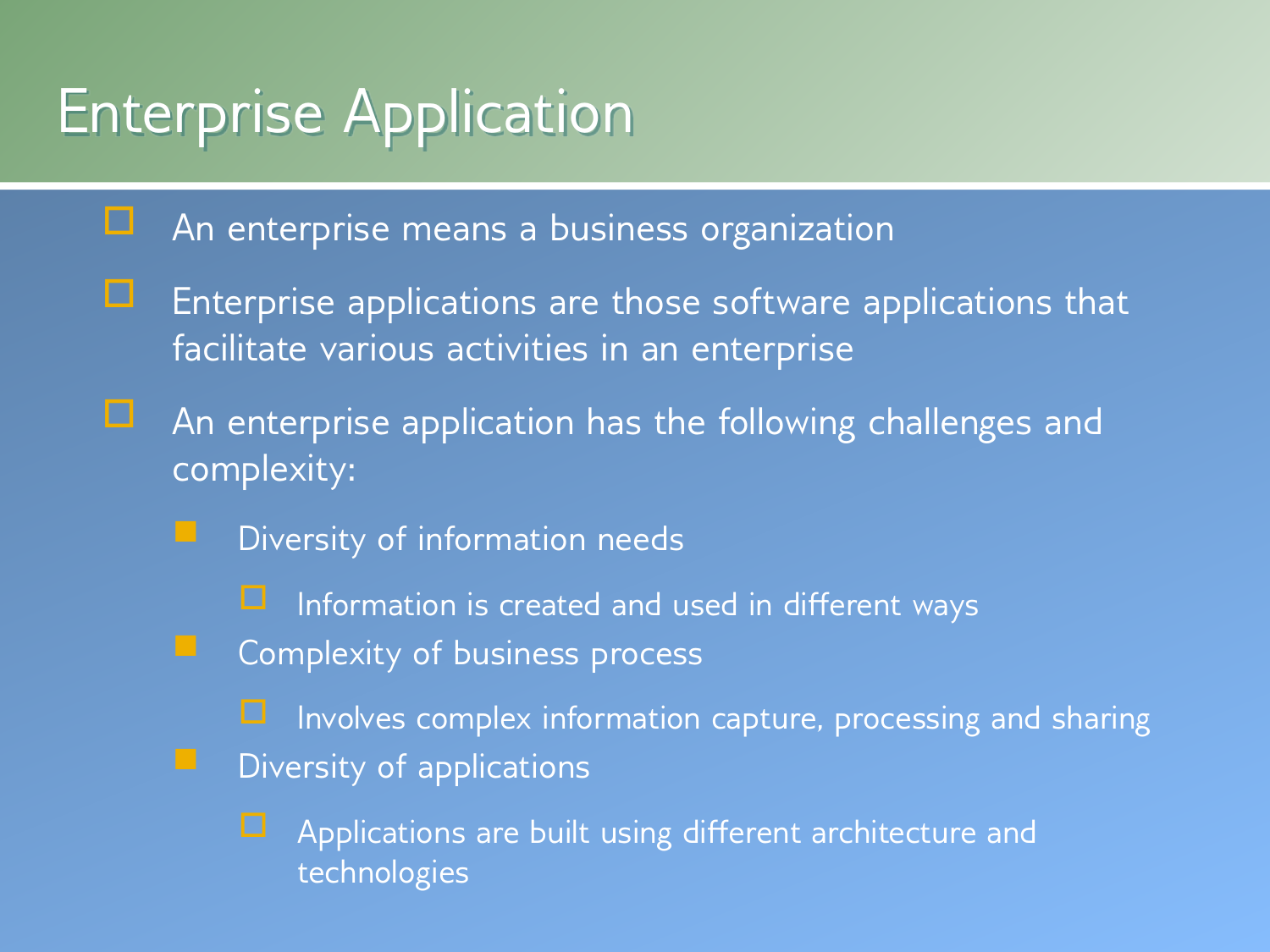

# Enterprise Application
An enterprise means a business organization
Enterprise applications are those software applications that facilitate various activities in an enterprise
An enterprise application has the following challenges and complexity:
Diversity of information needs
Information is created and used in different ways
Complexity of business process
Involves complex information capture, processing and sharing
Diversity of applications
Applications are built using different architecture and technologies